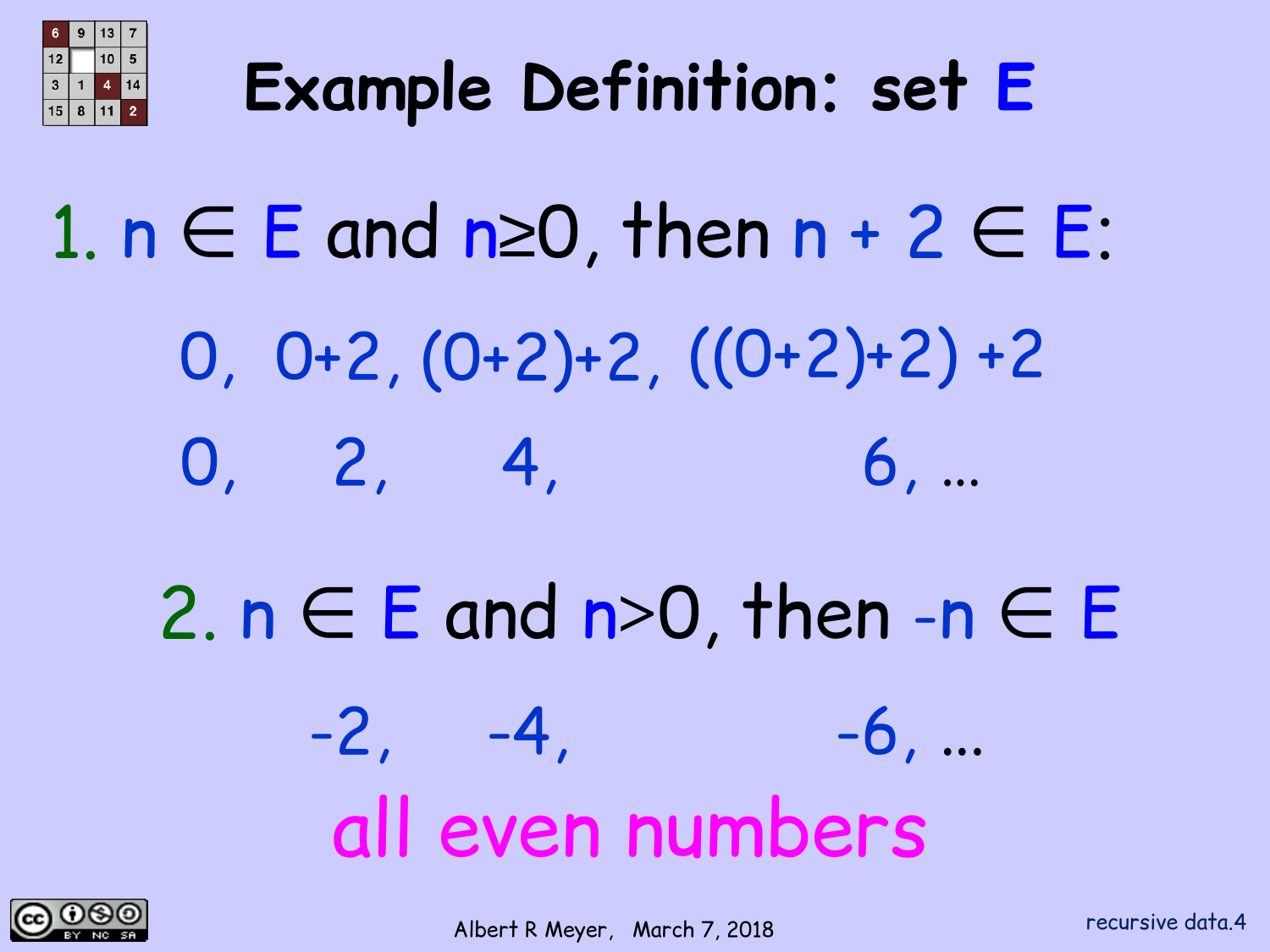

# Example Definition: set E
1. n ∈ E and n≥0, then n + 2 ∈ E:
((0+2)+2) +2
 0,
0+2,
(0+2)+2,
0,     2,      4,                6, …

2. n ∈ E and n>0, then -n ∈ E
-2,     -4,              -6, …
all even numbers
recursive data.4